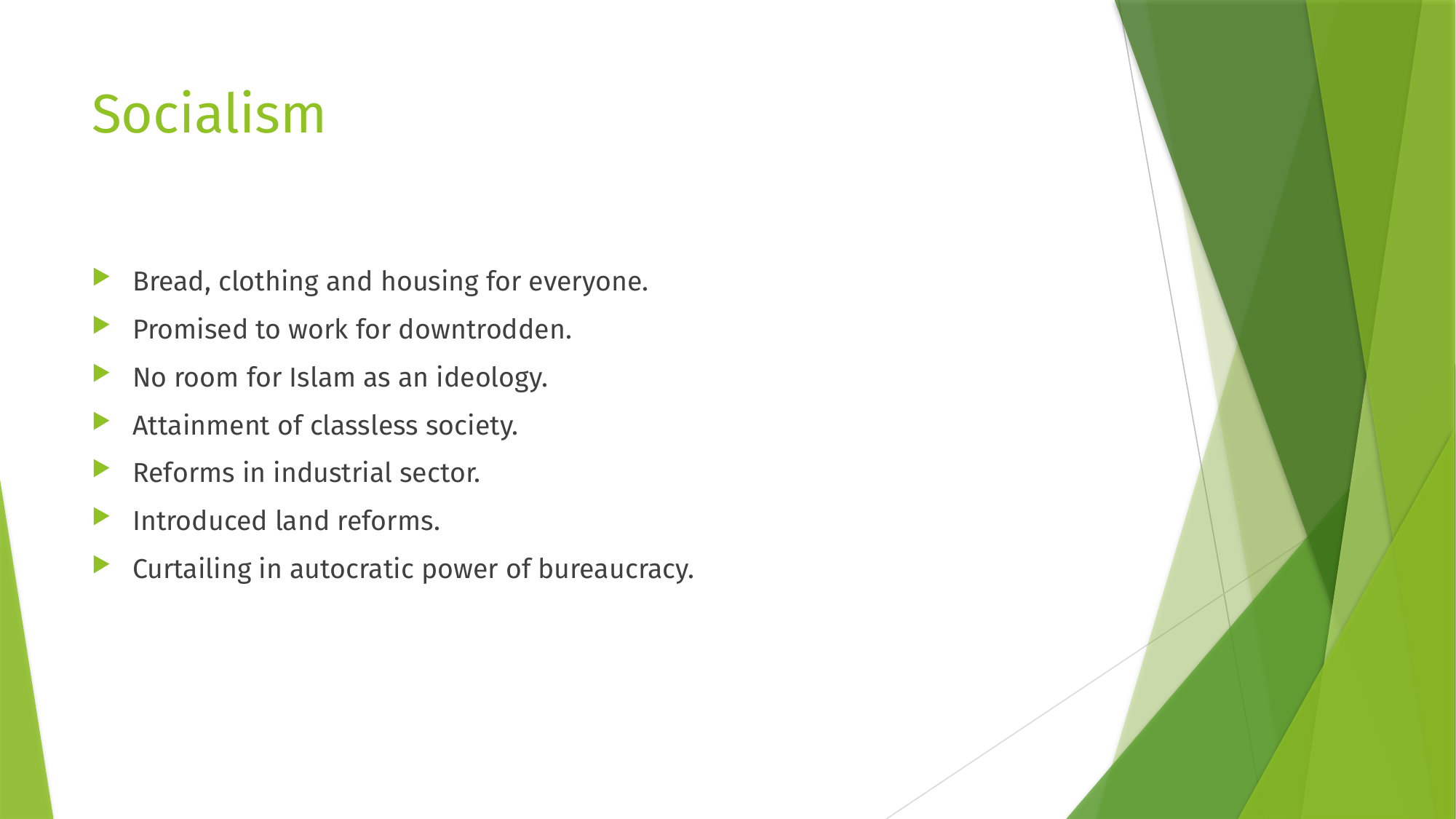

# Socialism
Bread, clothing and housing for everyone.
Promised to work for downtrodden.
No room for Islam as an ideology.
Attainment of classless society.
Reforms in industrial sector.
Introduced land reforms.
Curtailing in autocratic power of bureaucracy.